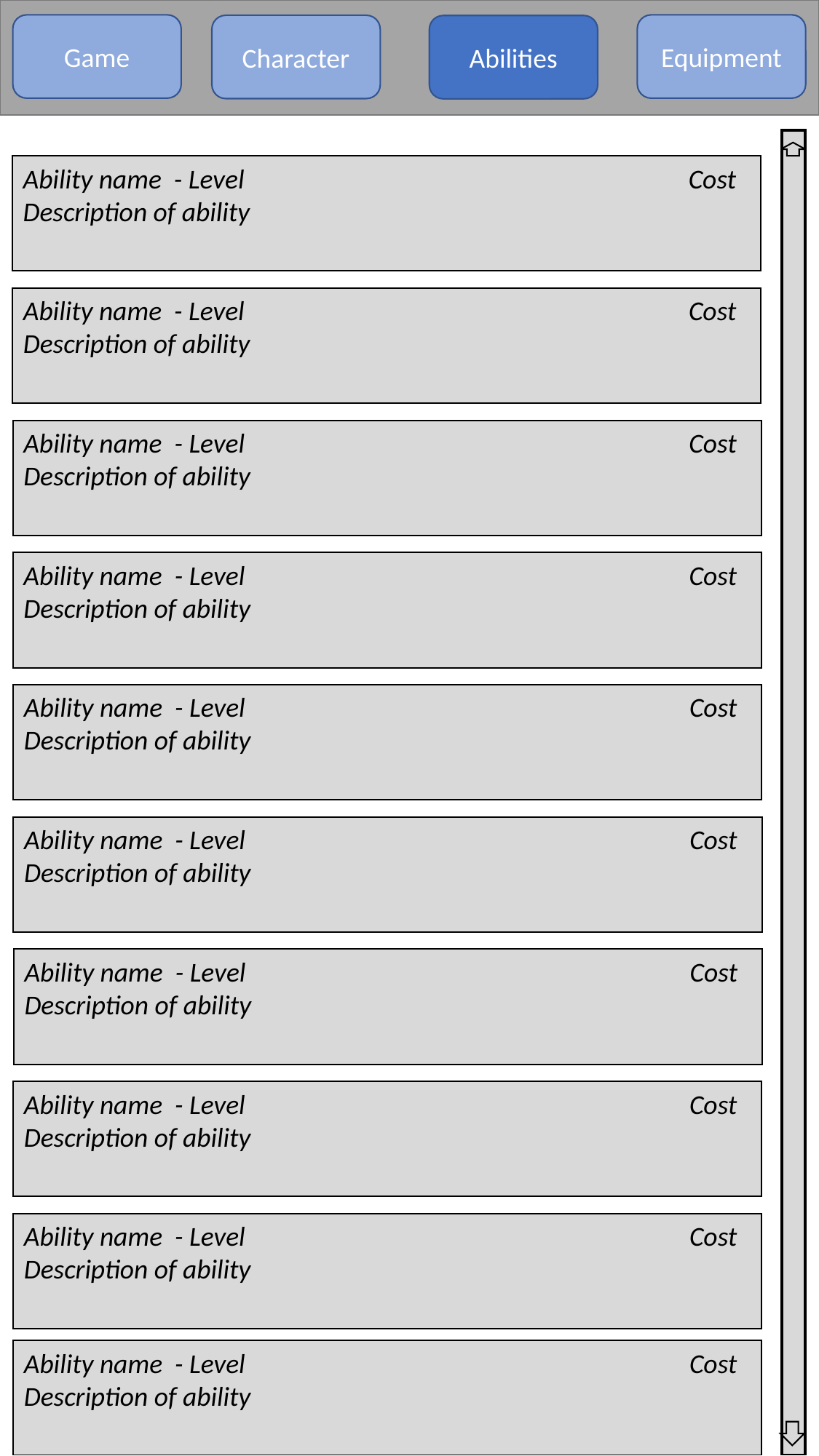

Game
Equipment
Character
Abilities

Ability name  - Level                                                                        Cost
Description of ability

Ability name  - Level                                                                        Cost
Description of ability

Ability name  - Level                                                                        Cost
Description of ability

Ability name  - Level                                                                        Cost
Description of ability

Ability name  - Level                                                                        Cost
Description of ability

Ability name  - Level                                                                        Cost
Description of ability

Ability name  - Level                                                                        Cost
Description of ability

Ability name  - Level                                                                        Cost
Description of ability

Ability name  - Level                                                                        Cost
Description of ability

Ability name  - Level                                                                        Cost
Description of ability